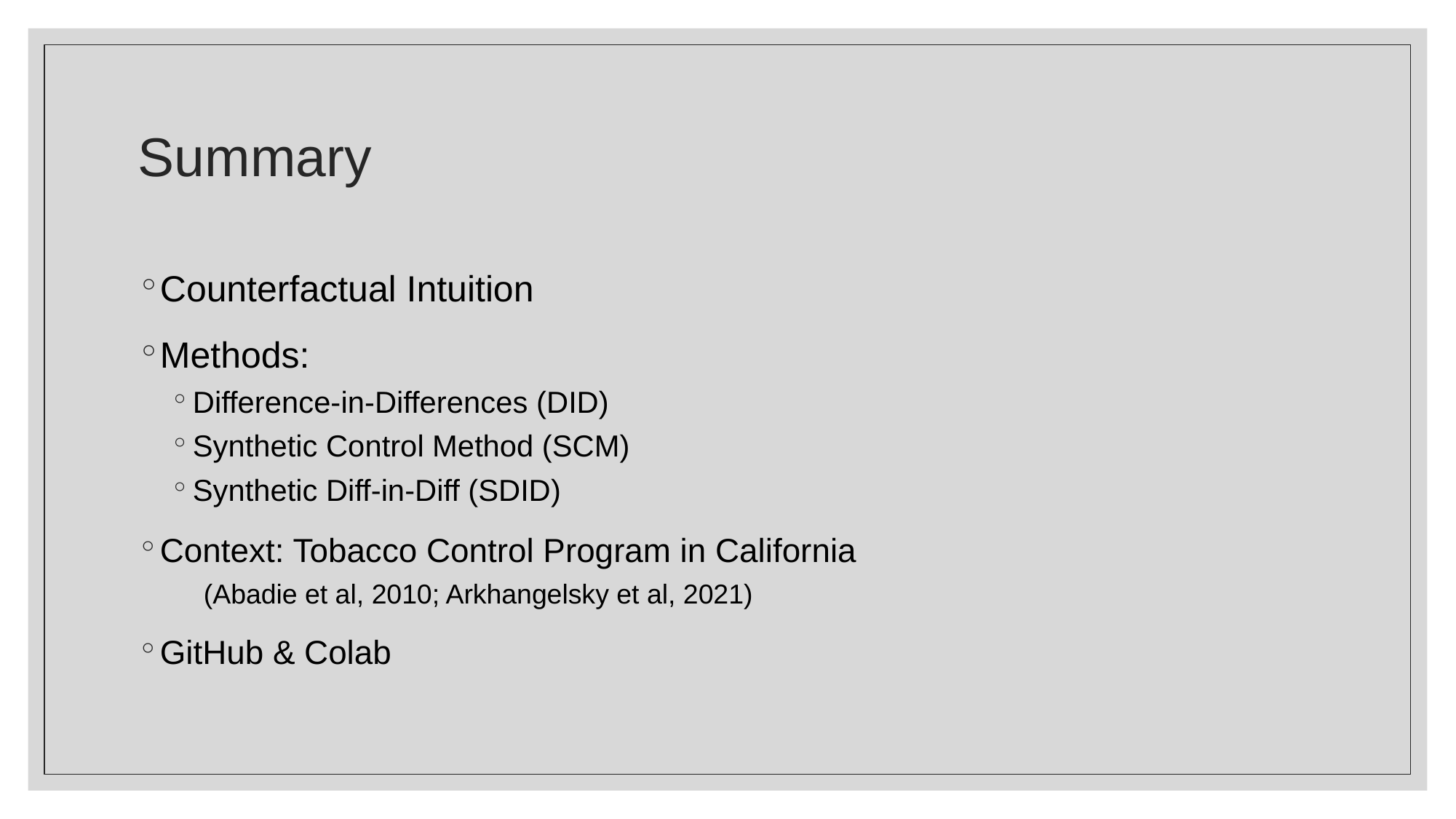

# Summary
Counterfactual Intuition
Methods:
Difference-in-Differences (DID)
Synthetic Control Method (SCM)
Synthetic Diff-in-Diff (SDID)
Context: Tobacco Control Program in California
(Abadie et al, 2010; Arkhangelsky et al, 2021)
GitHub & Colab